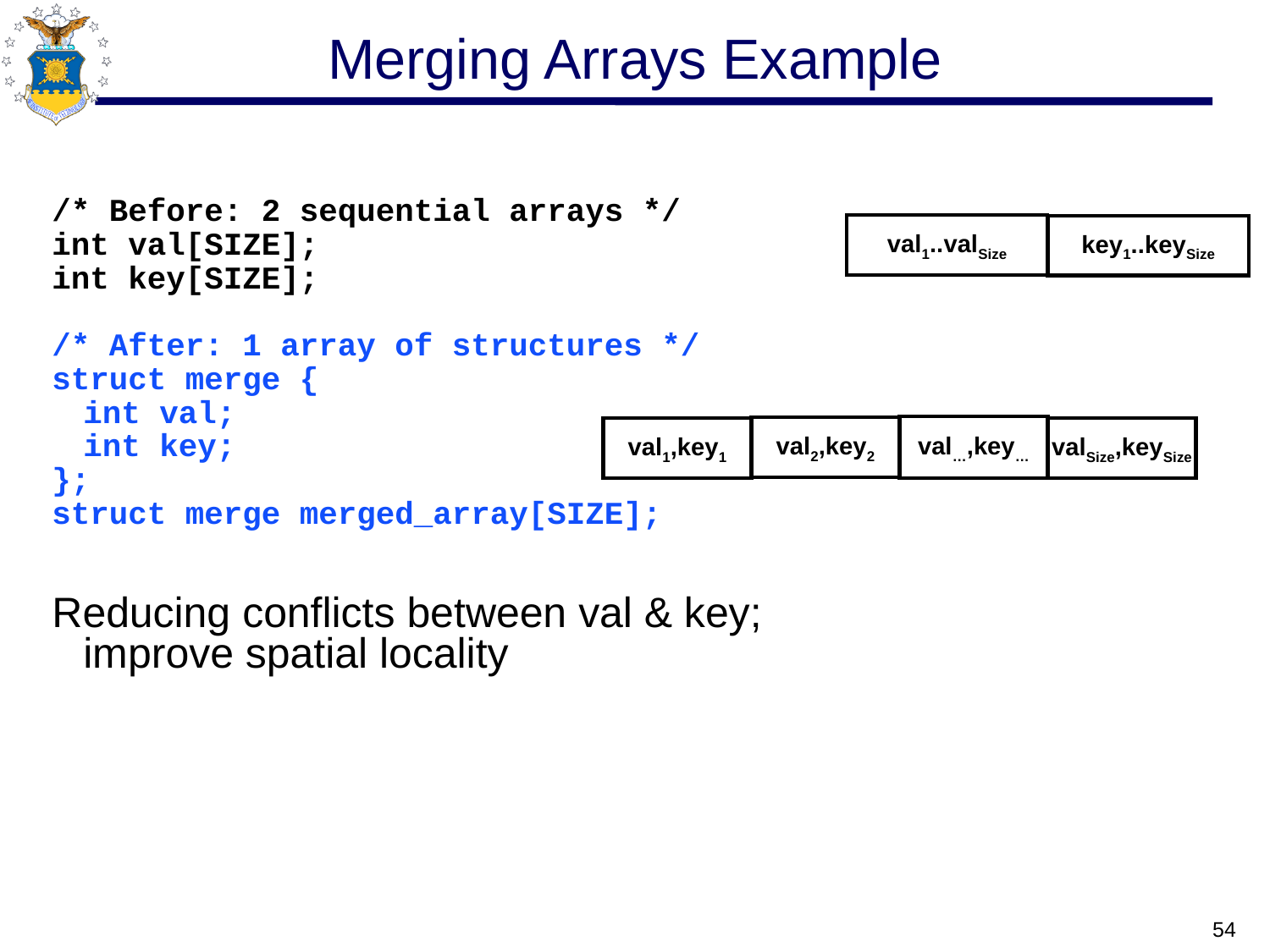

# Merging Arrays Example
/* Before: 2 sequential arrays */
int val[SIZE];
int key[SIZE];

/* After: 1 array of structures */
struct merge {
	int val;
	int key;
};
struct merge merged_array[SIZE];
Reducing conflicts between val & key;
improve spatial locality

val1..valSize
key1..keySize
val…,key…
val2,key2
val1,key1
valSize,keySize
54